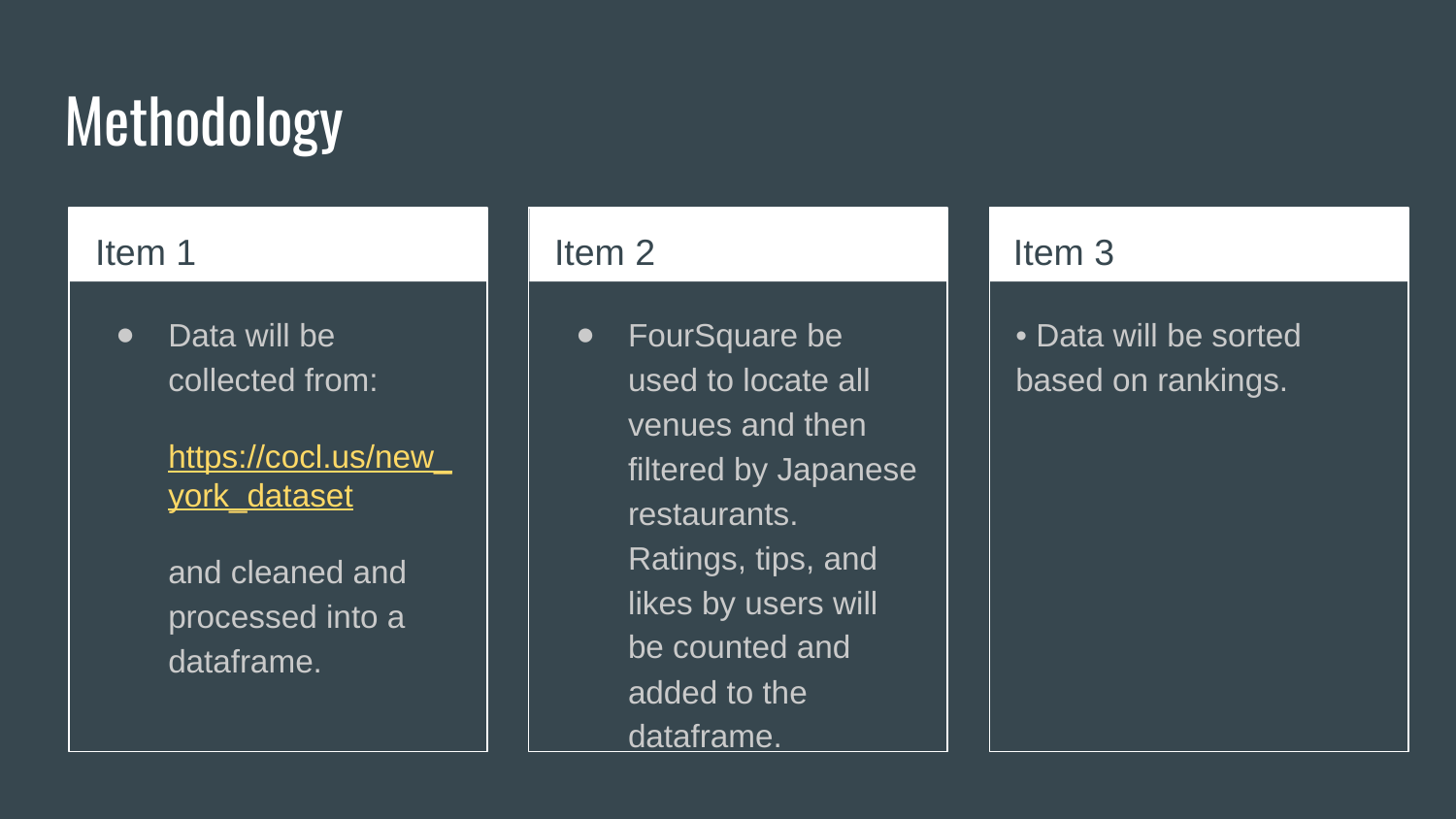

# Methodology

Item 1

Item 2

Item 3
Data will be collected from:
https://cocl.us/new_york_dataset
and cleaned and processed into a dataframe.
FourSquare be used to locate all venues and then filtered by Japanese restaurants. Ratings, tips, and likes by users will be counted and added to the dataframe.
• Data will be sorted based on rankings.